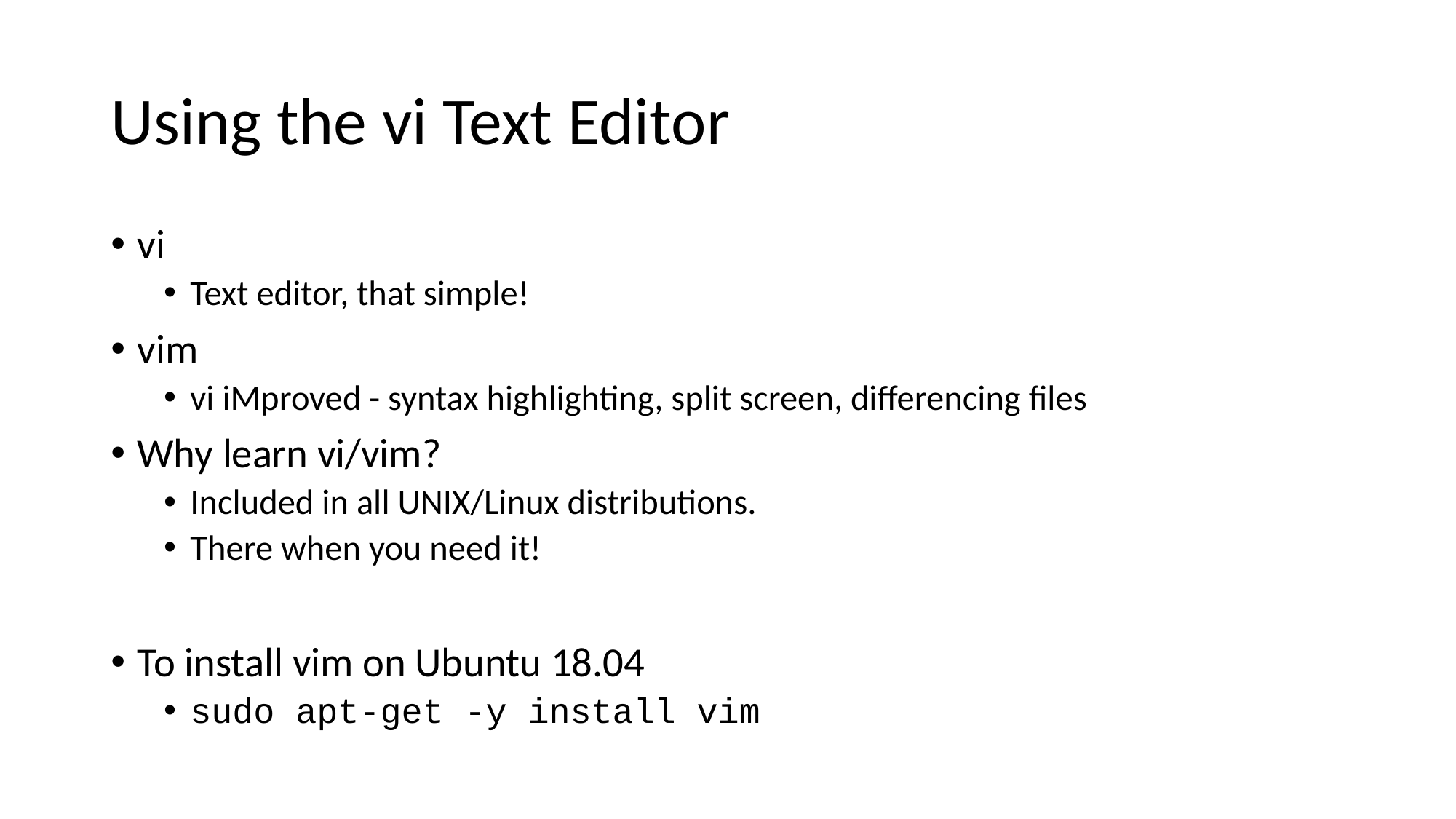

# Using the vi Text Editor
vi
Text editor, that simple!
vim
vi iMproved - syntax highlighting, split screen, differencing files
Why learn vi/vim?
Included in all UNIX/Linux distributions.
There when you need it!

To install vim on Ubuntu 18.04
sudo apt-get -y install vim